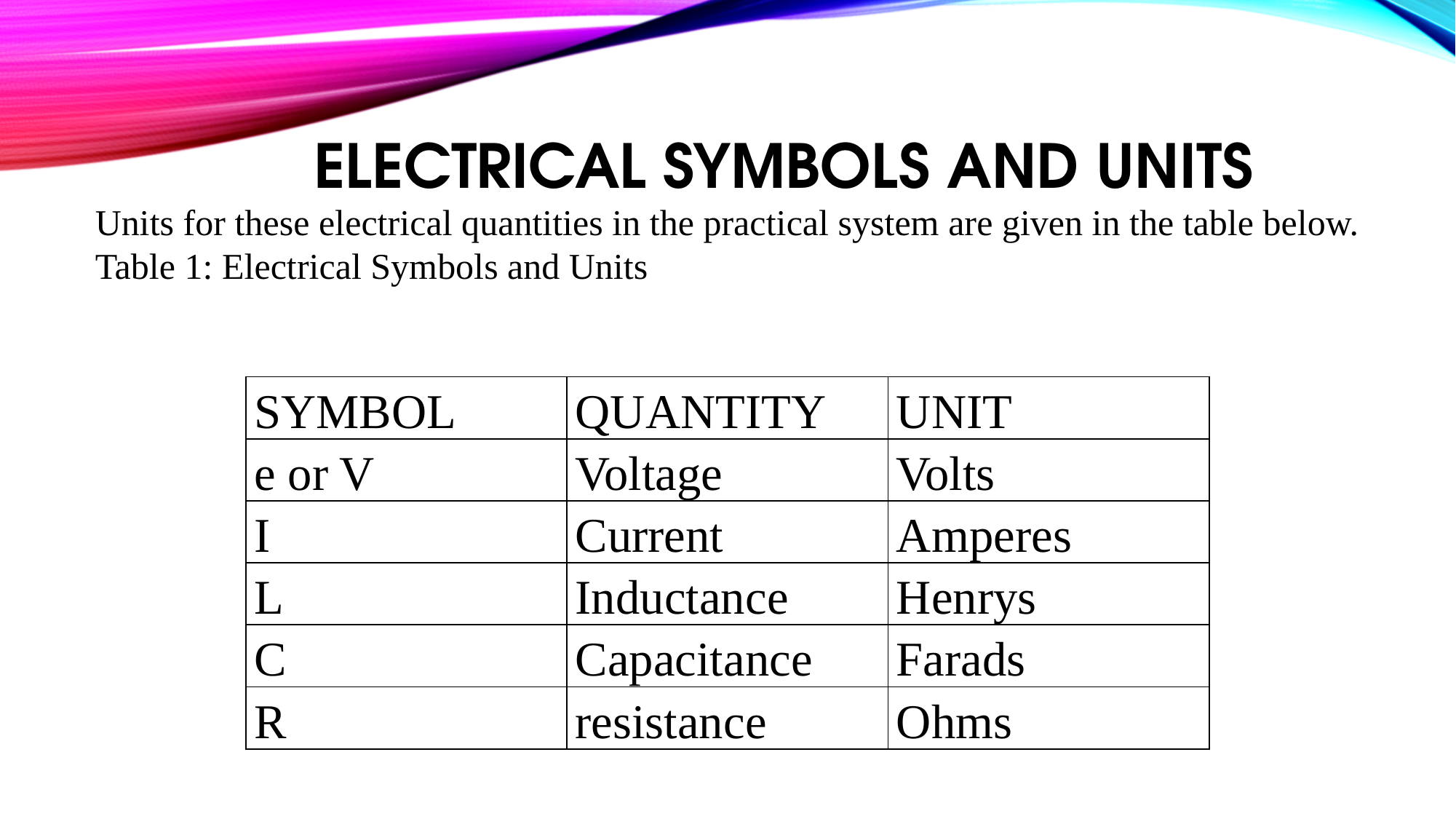

# Electrical Symbols and Units
Units for these electrical quantities in the practical system are given in the table below.
Table 1: Electrical Symbols and Units

| SYMBOL | QUANTITY | UNIT |
| --- | --- | --- |
| e or V | Voltage | Volts |
| I | Current | Amperes |
| L | Inductance | Henrys |
| C | Capacitance | Farads |
| R | resistance | Ohms |